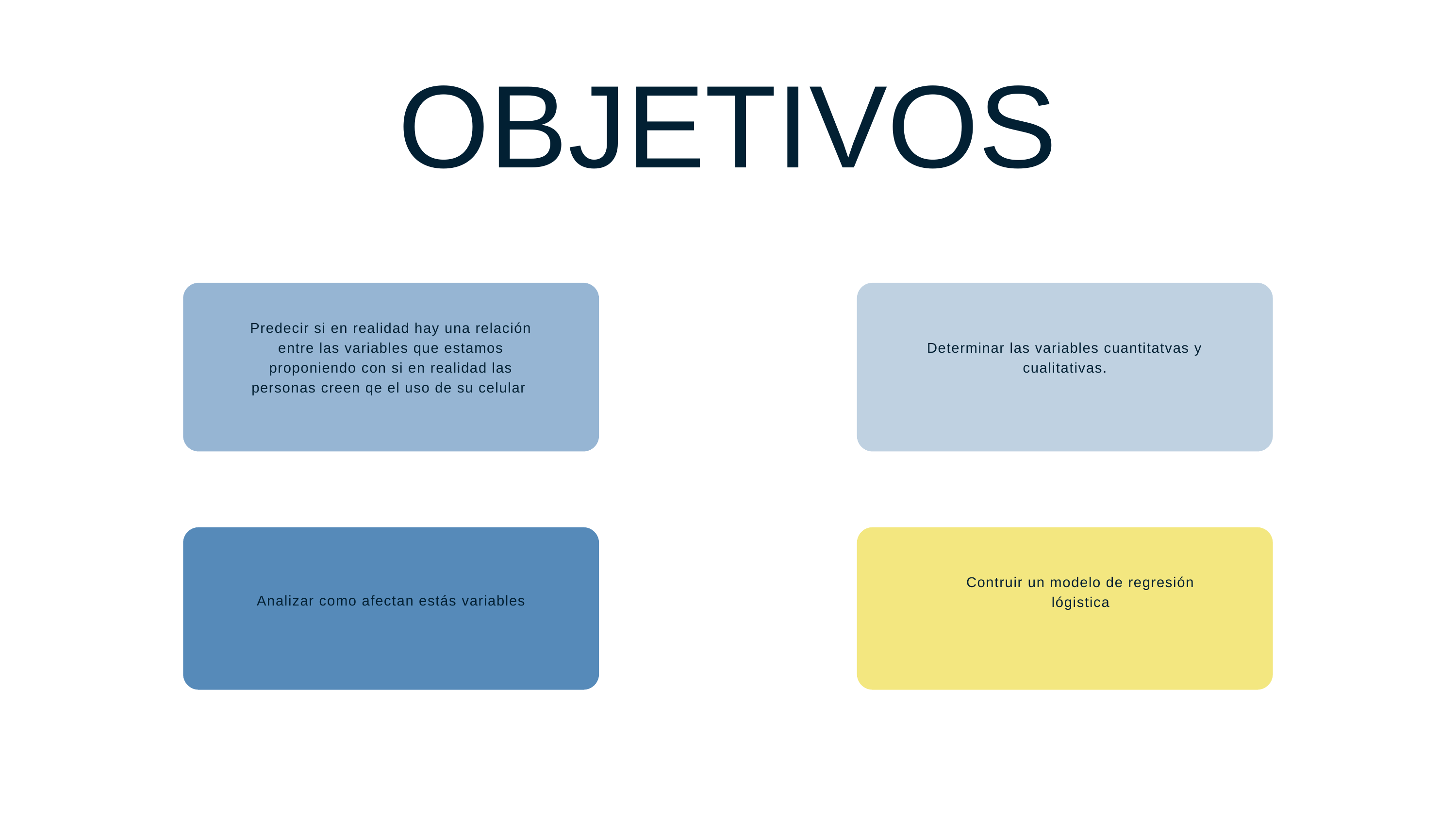

OBJETIVOS

Predecir si en realidad hay una relación entre las variables que estamos proponiendo con si en realidad las personas creen qe el uso de su celular
Determinar las variables cuantitatvas y cualitativas.

Contruir un modelo de regresión lógistica
Analizar como afectan estás variables